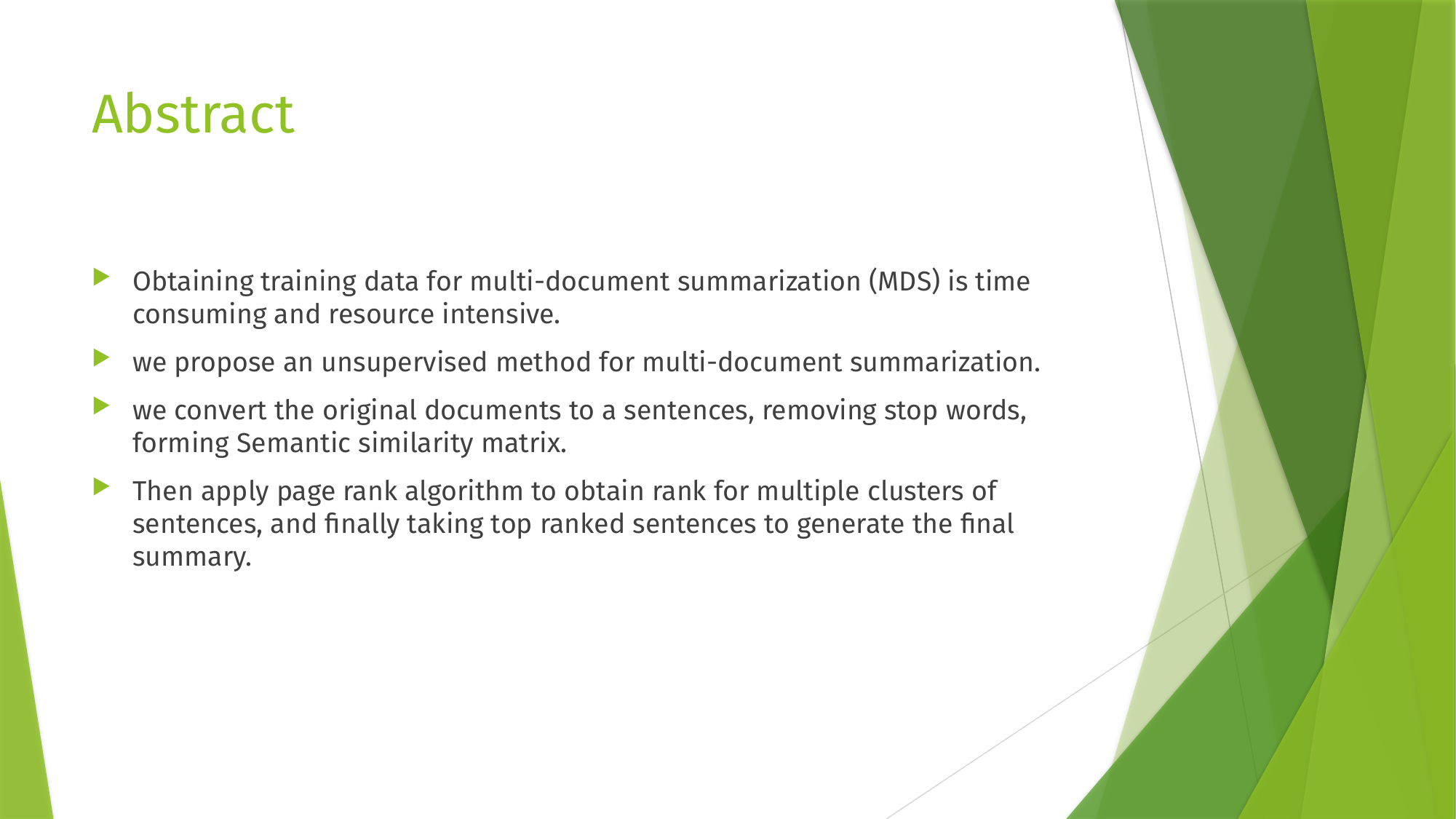

# Abstract
Obtaining training data for multi-document summarization (MDS) is time consuming and resource intensive.
we propose an unsupervised method for multi-document summarization.
we convert the original documents to a sentences, removing stop words, forming Semantic similarity matrix.
Then apply page rank algorithm to obtain rank for multiple clusters of sentences, and finally taking top ranked sentences to generate the final summary.